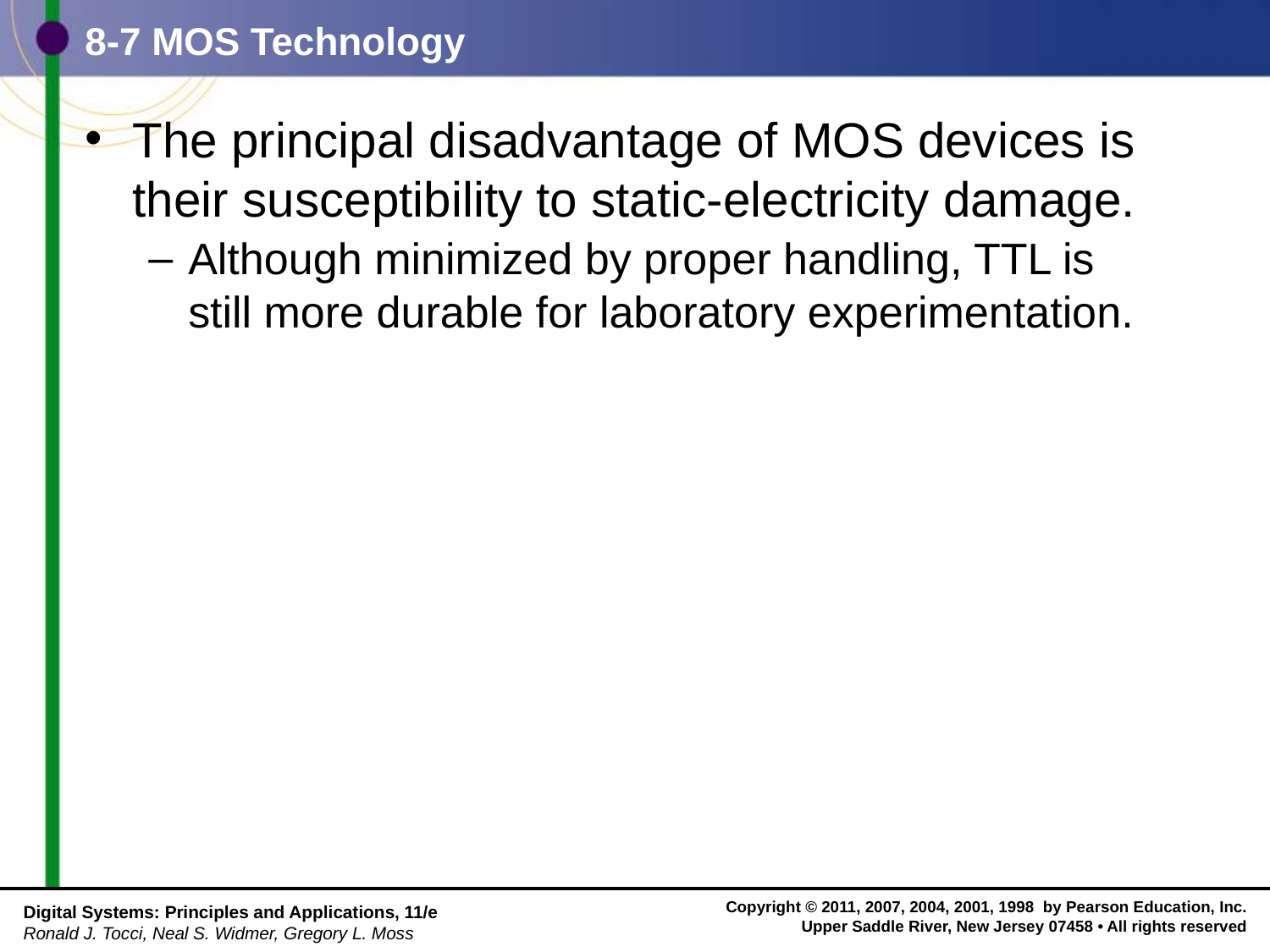

# 8-7 MOS Technology
The principal disadvantage of MOS devices is their susceptibility to static-electricity damage.
Although minimized by proper handling, TTL is
still more durable for laboratory experimentation.
Digital Systems: Principles and Applications, 11/e
Ronald J. Tocci, Neal S. Widmer, Gregory L. Moss